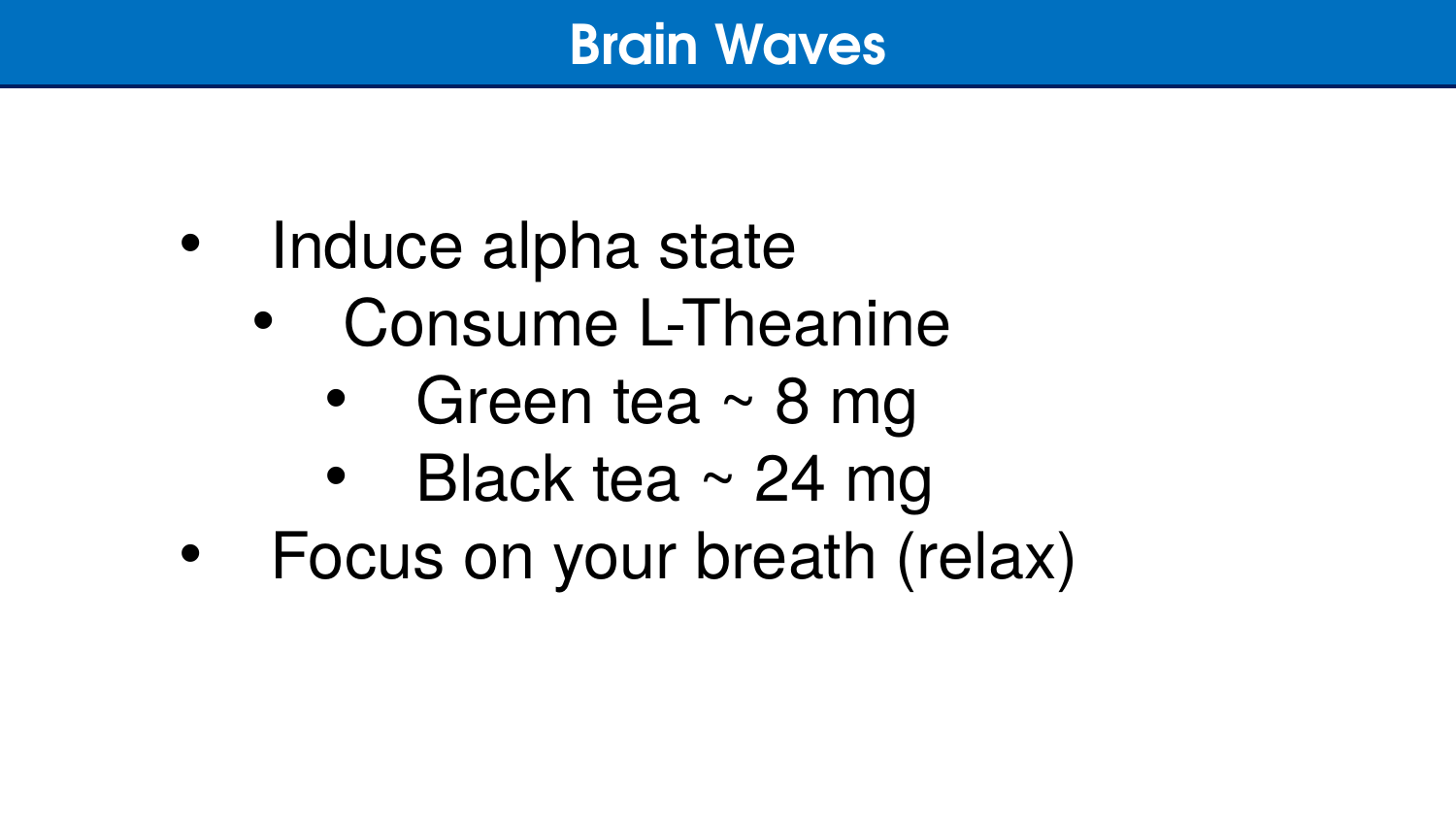

Brain Waves
Induce alpha state
Consume L-Theanine
Green tea ~ 8 mg
Black tea ~ 24 mg
Focus on your breath (relax)

12